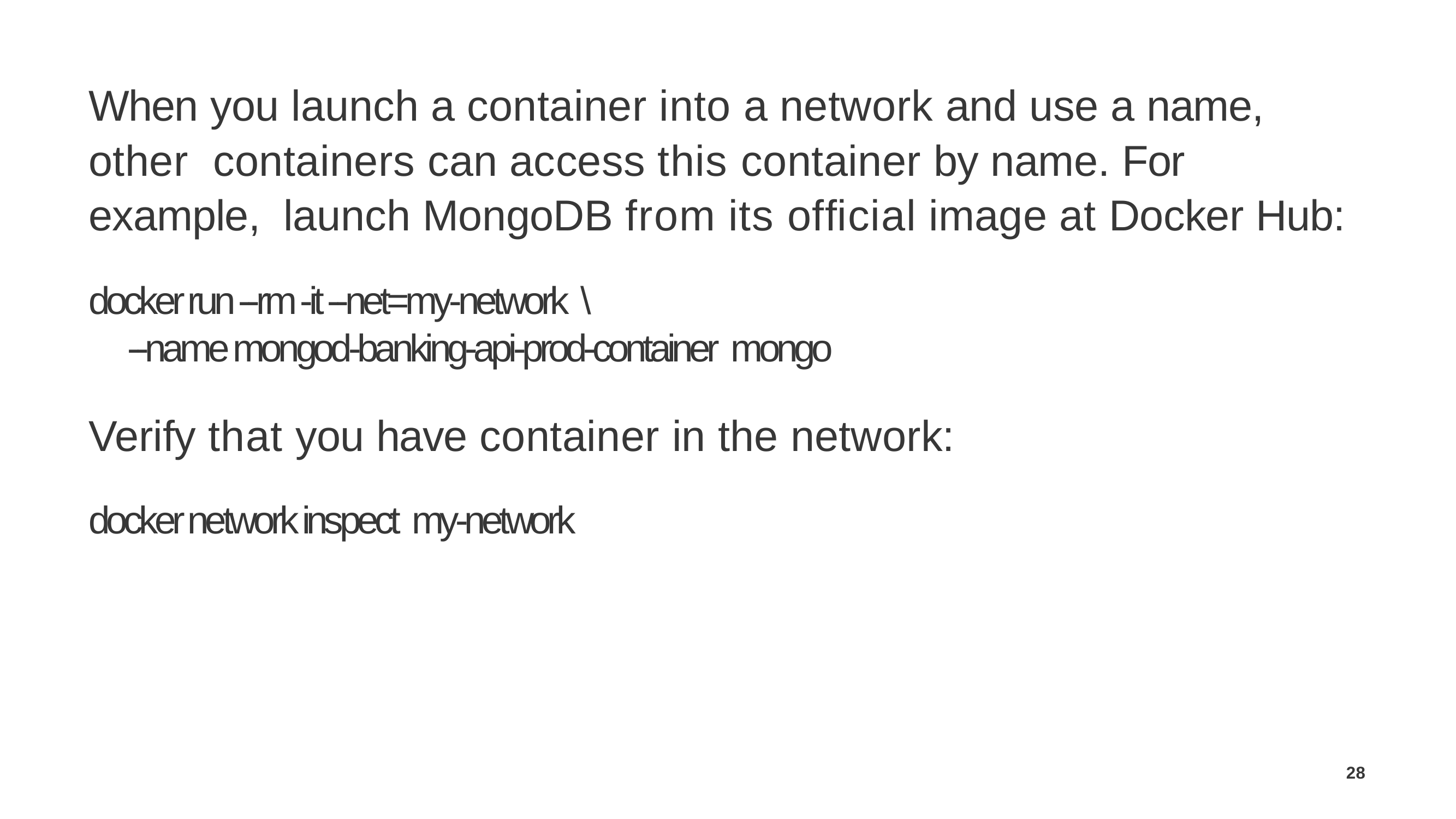

# When you launch a container into a network and use a name, other  containers can access this container by name. For example,  launch MongoDB from its ofﬁcial image at Docker Hub:
docker run --rm -it --net=my-network \
--name mongod-banking-api-prod-container mongo

Verify that you have container in the network:
docker network inspect my-network
28